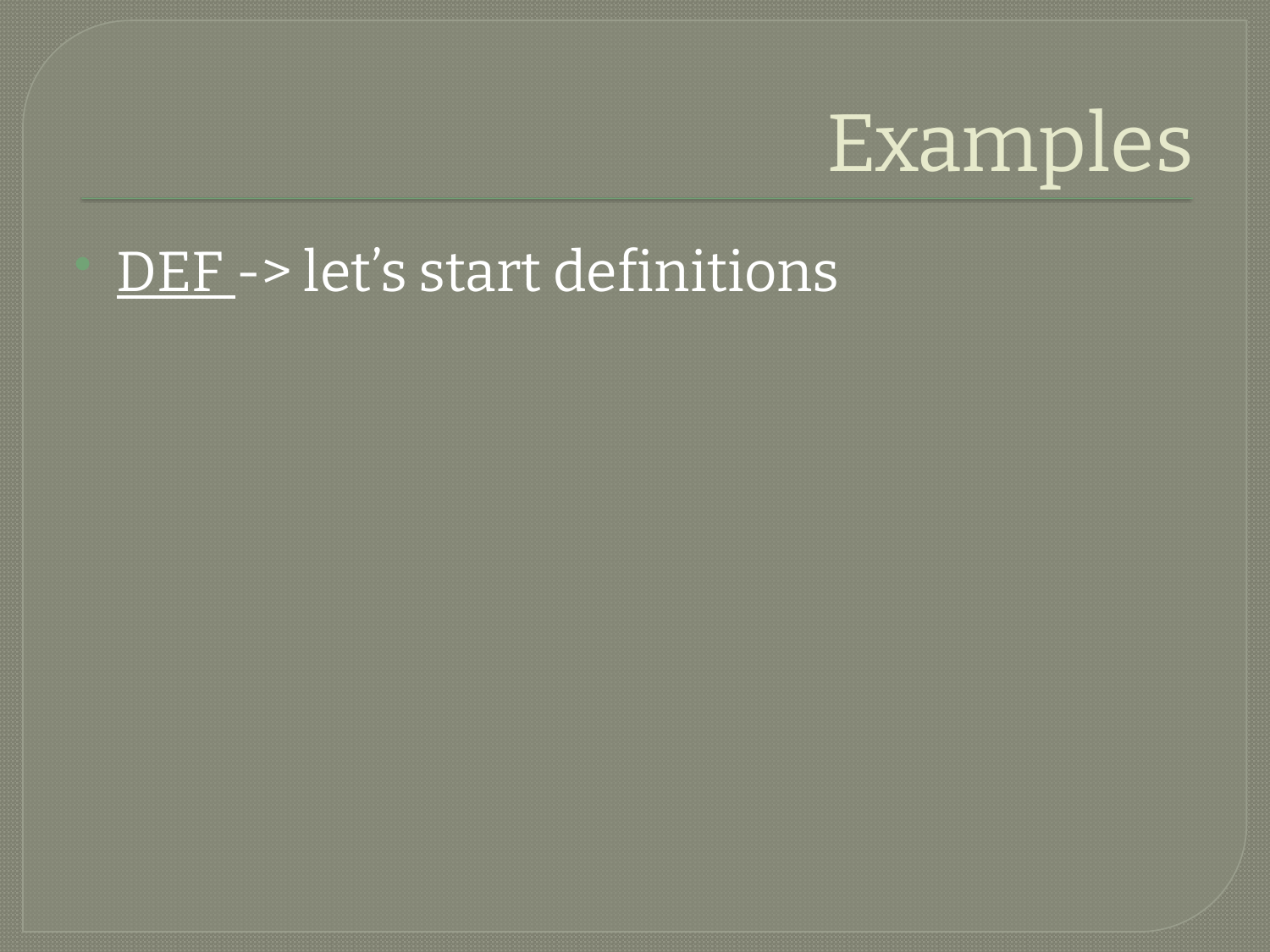

# Examples
DEF -> let’s start definitions